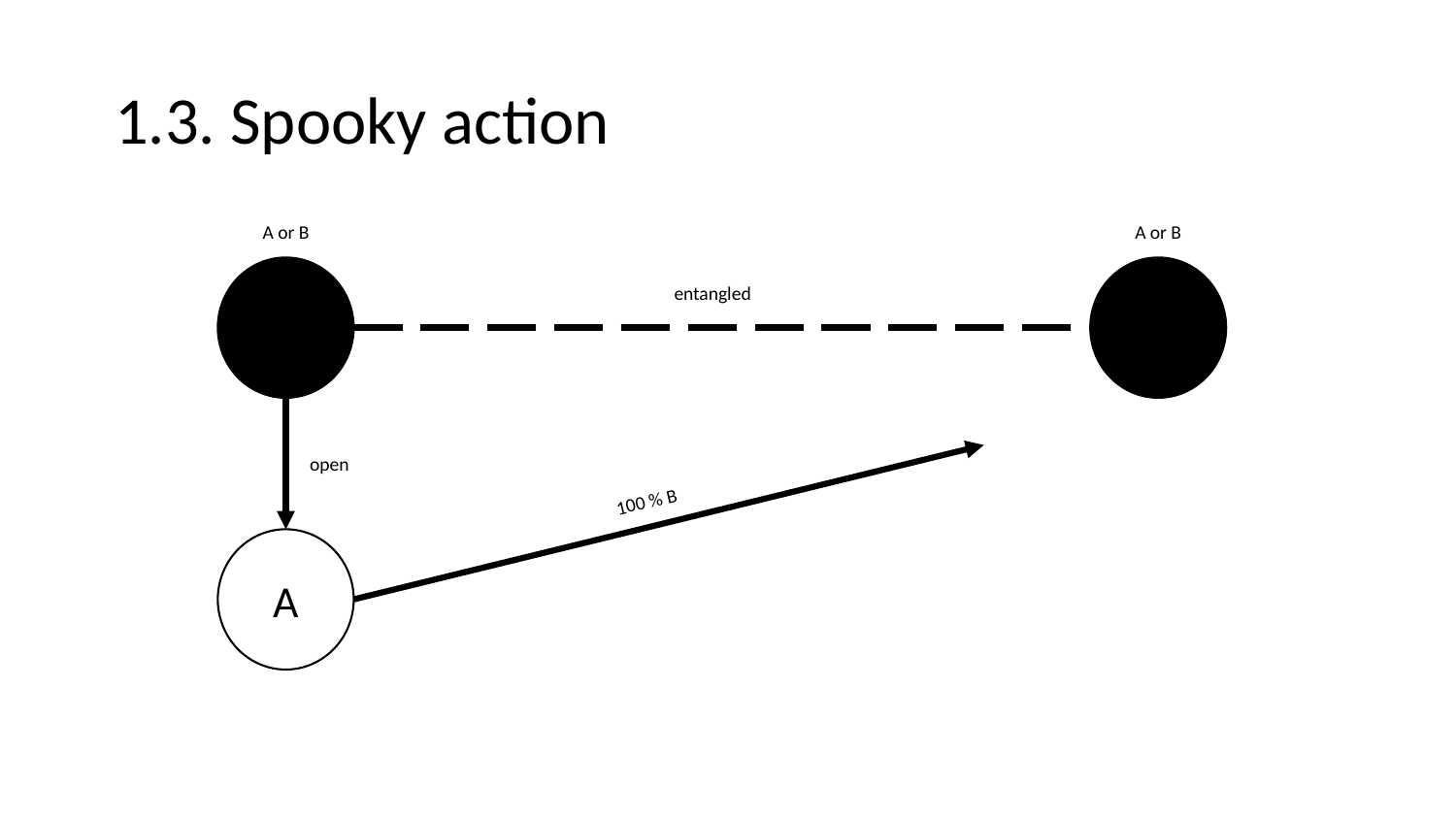

# 1.3. Spooky action
A or B
A or B

entangled
open
100 % B
A